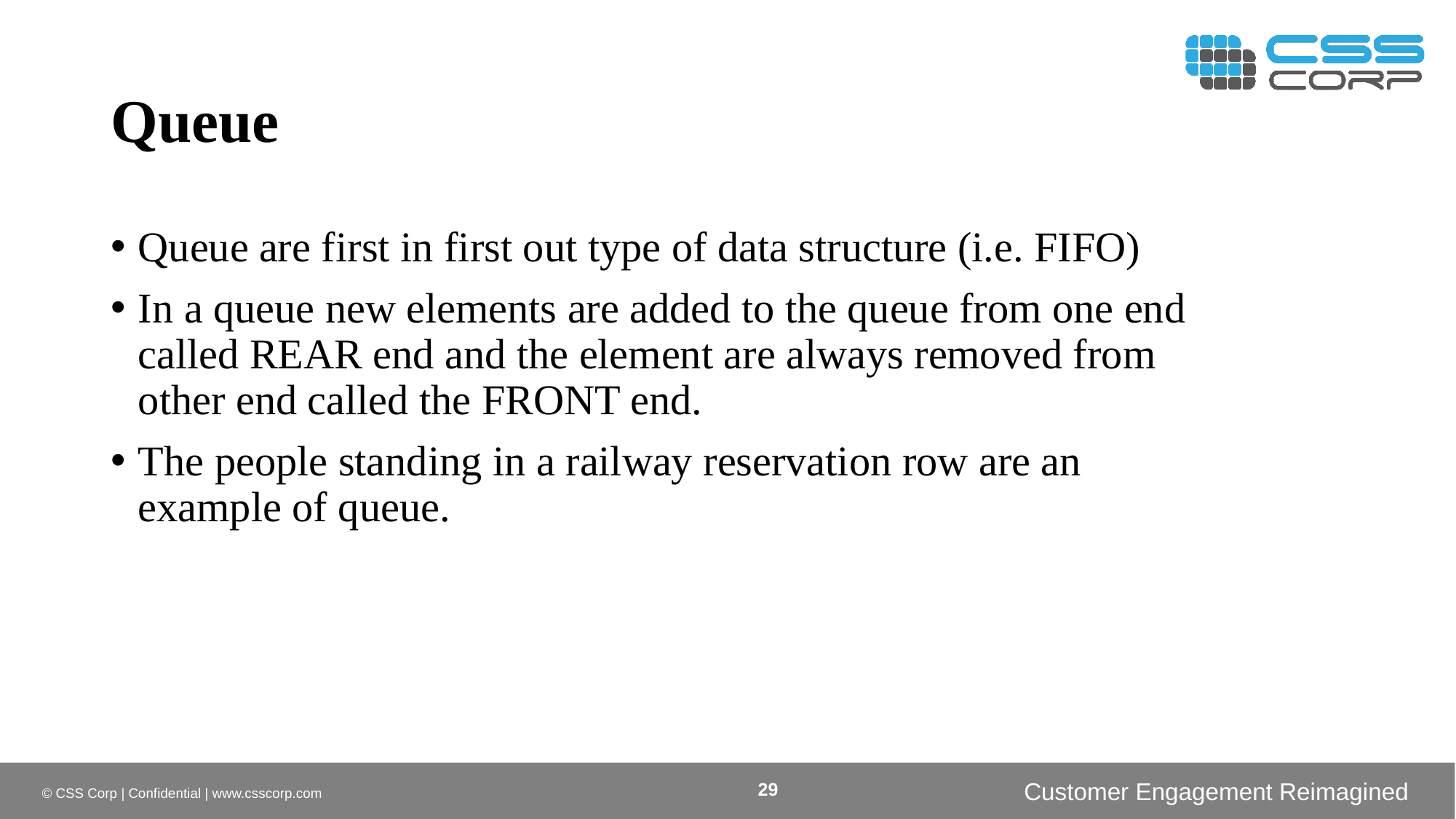

# Queue
Queue are first in first out type of data structure (i.e. FIFO)
In a queue new elements are added to the queue from one end called REAR end and the element are always removed from other end called the FRONT end.
The people standing in a railway reservation row are an example of queue.